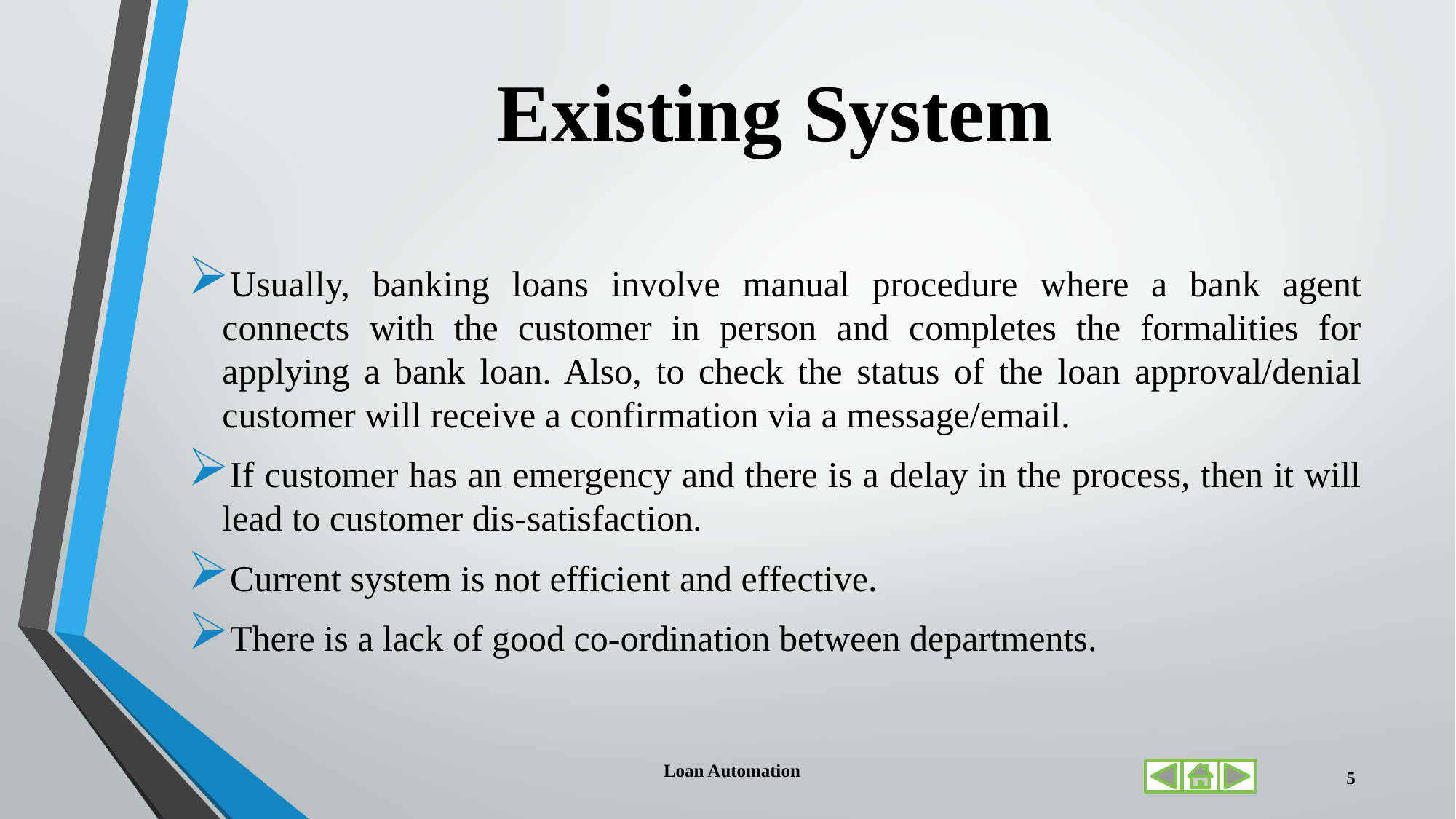

# Existing System
Usually, banking loans involve manual procedure where a bank agent connects with the customer in person and completes the formalities for applying a bank loan. Also, to check the status of the loan approval/denial customer will receive a confirmation via a message/email.
If customer has an emergency and there is a delay in the process, then it will lead to customer dis-satisfaction.
Current system is not efficient and effective.
There is a lack of good co-ordination between departments.

Loan Automation
5